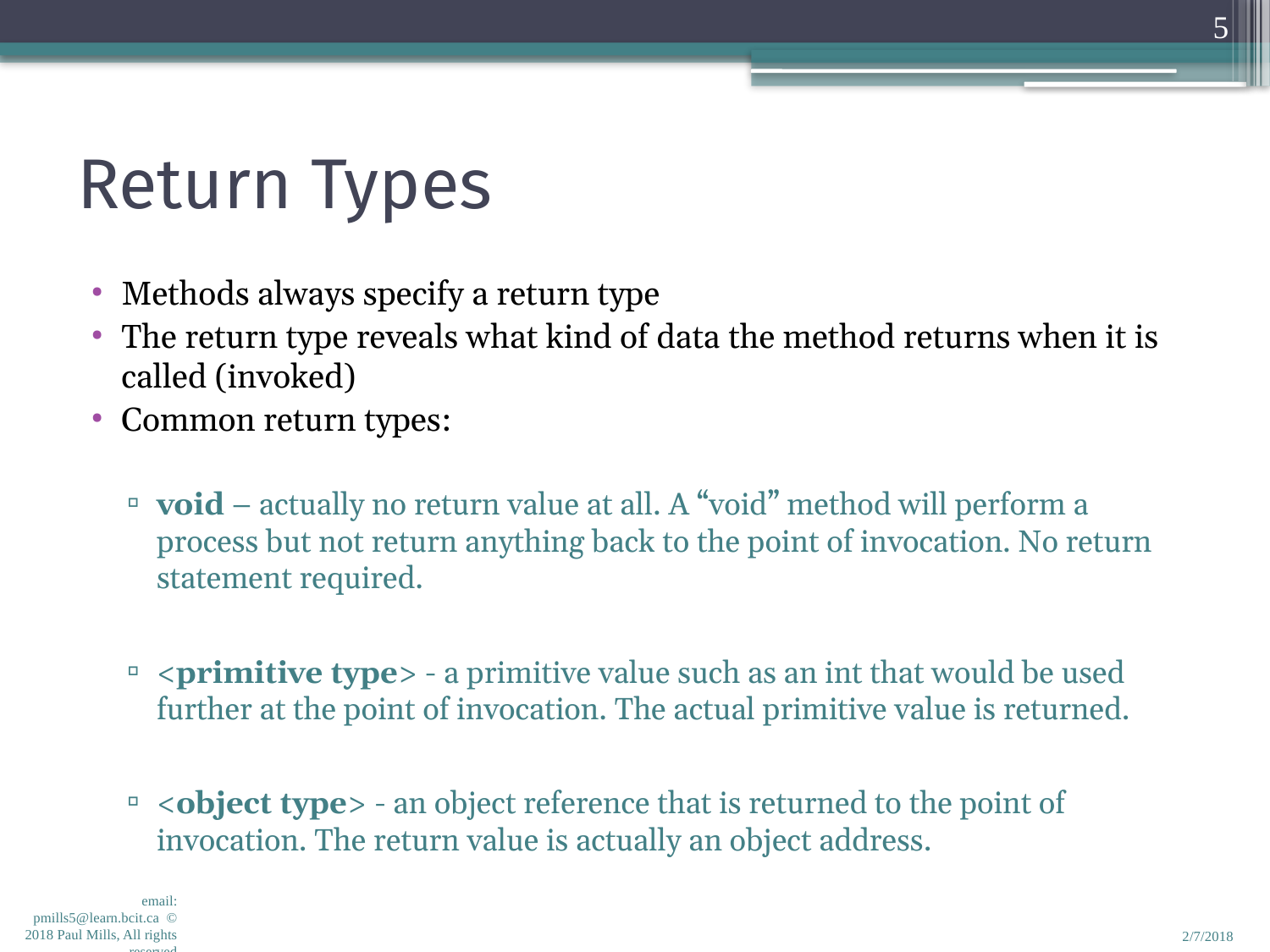

5
# Return Types
Methods always specify a return type
The return type reveals what kind of data the method returns when it is called (invoked)
Common return types:

void – actually no return value at all. A “void” method will perform a process but not return anything back to the point of invocation. No return statement required.

<primitive type> - a primitive value such as an int that would be used further at the point of invocation. The actual primitive value is returned.

<object type> - an object reference that is returned to the point of invocation. The return value is actually an object address.
email: pmills5@learn.bcit.ca  © 2018 Paul Mills, All rights reserved
2/7/2018